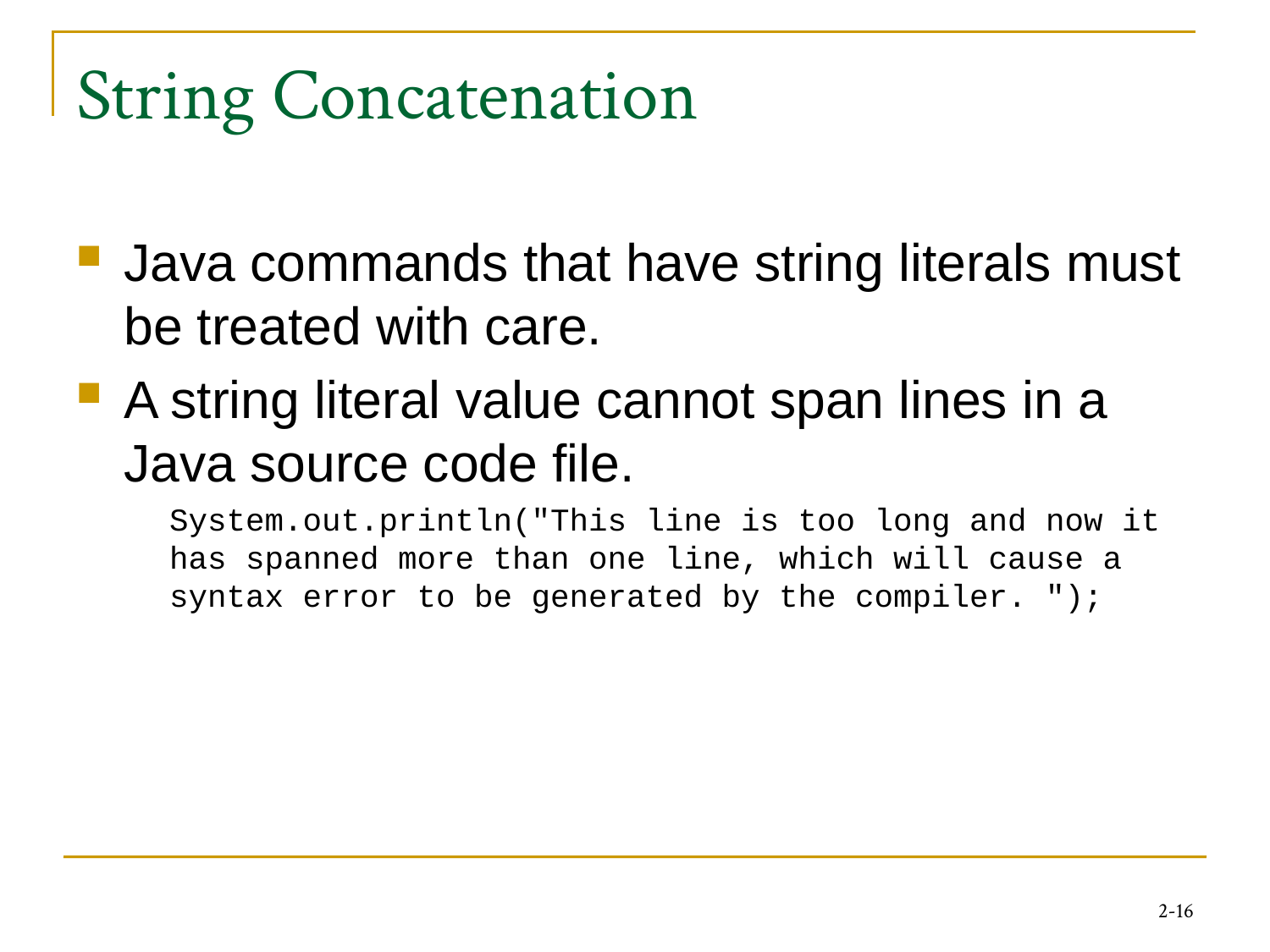

# String Concatenation
Java commands that have string literals must be treated with care.
A string literal value cannot span lines in a Java source code file.
	System.out.println("This line is too long and now it has spanned more than one line, which will cause a syntax error to be generated by the compiler. ");
2-16